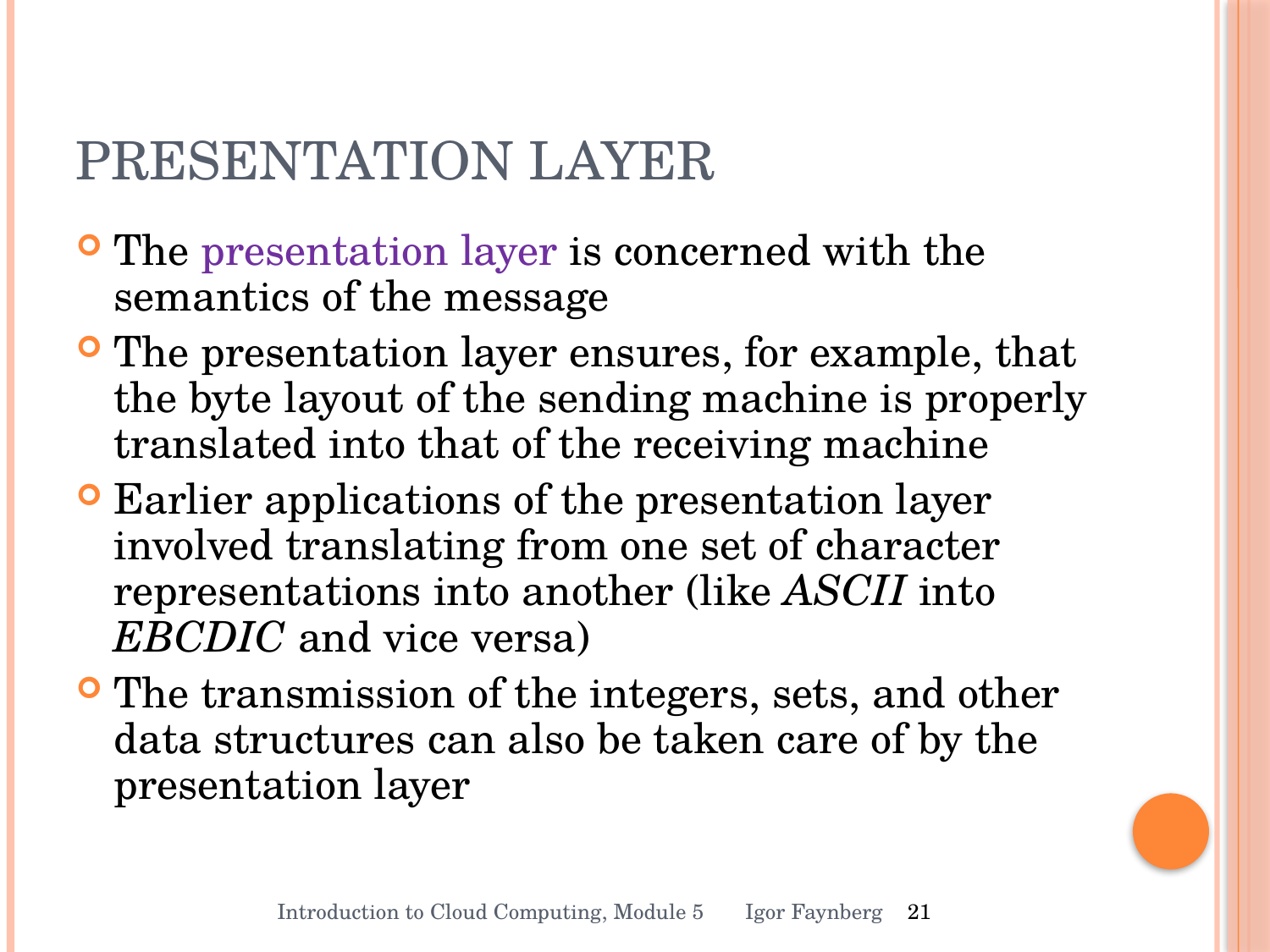

# Presentation Layer
The presentation layer is concerned with the semantics of the message
The presentation layer ensures, for example, that the byte layout of the sending machine is properly translated into that of the receiving machine
Earlier applications of the presentation layer involved translating from one set of character representations into another (like ASCII into EBCDIC and vice versa)
The transmission of the integers, sets, and other data structures can also be taken care of by the presentation layer